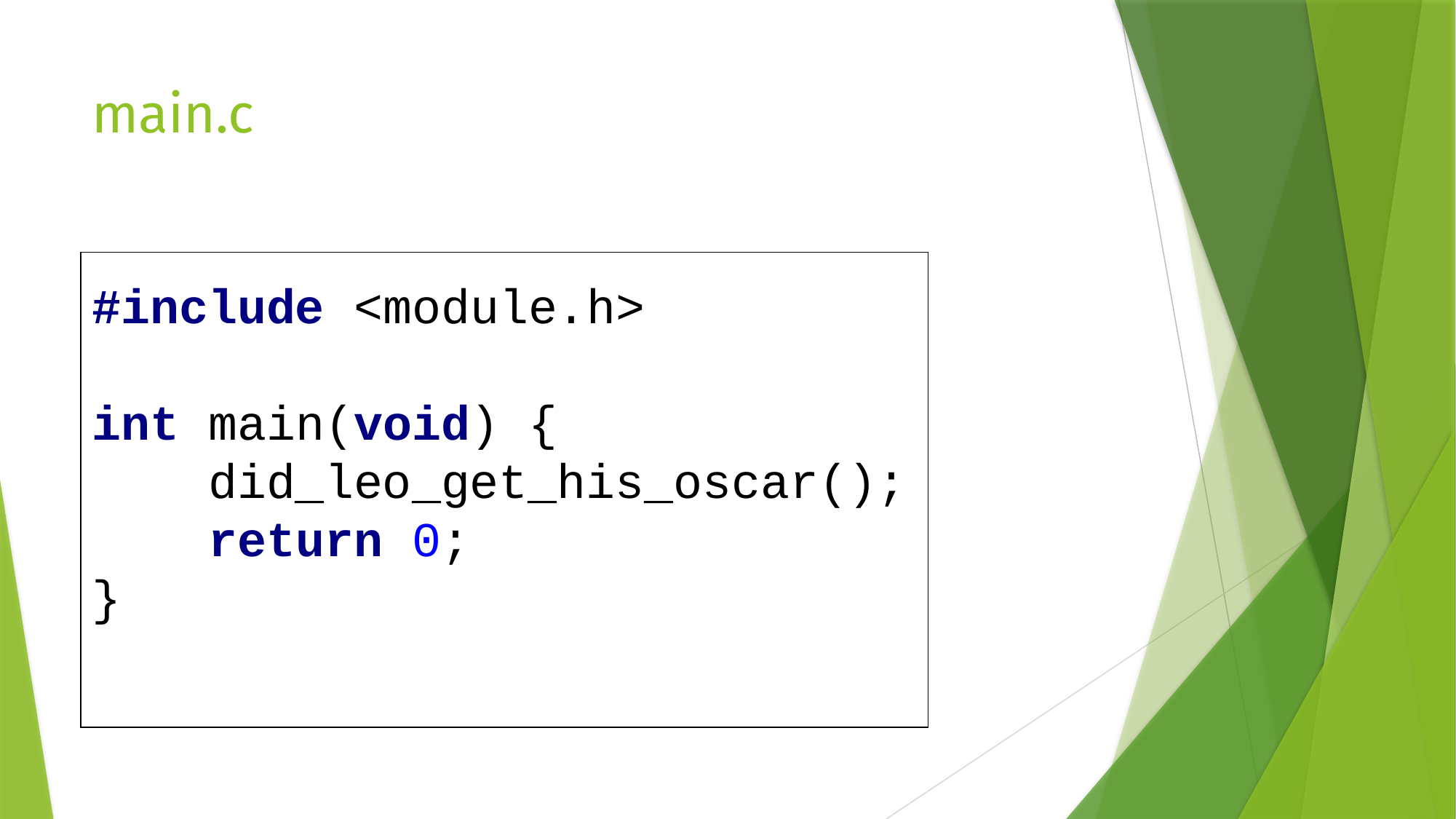

# main.c
#include <module.h>
int main(void) {
    did_leo_get_his_oscar();
    return 0;
}